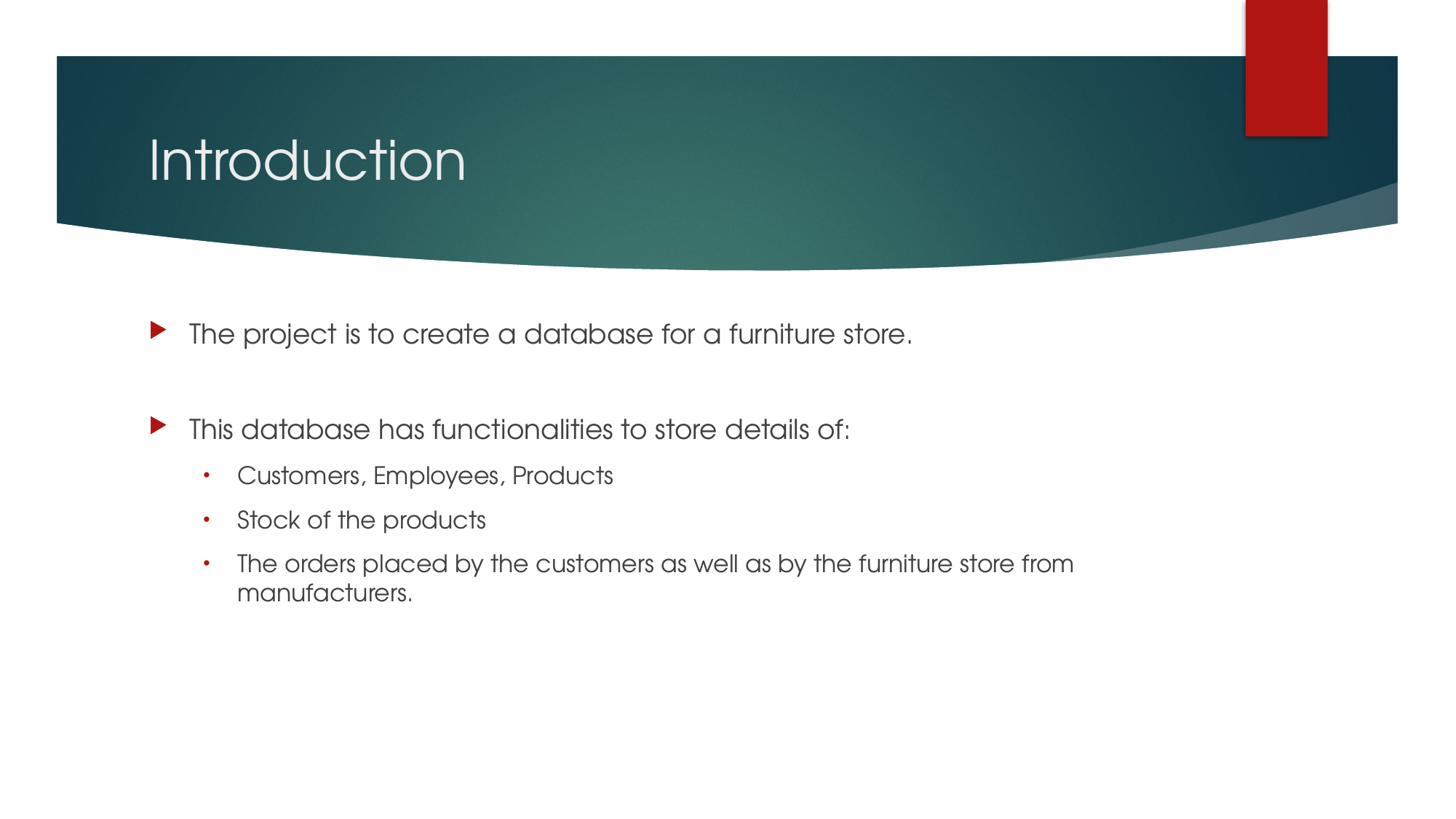

# Introduction
The project is to create a database for a furniture store.

This database has functionalities to store details of:
Customers, Employees, Products
Stock of the products
The orders placed by the customers as well as by the furniture store from manufacturers.